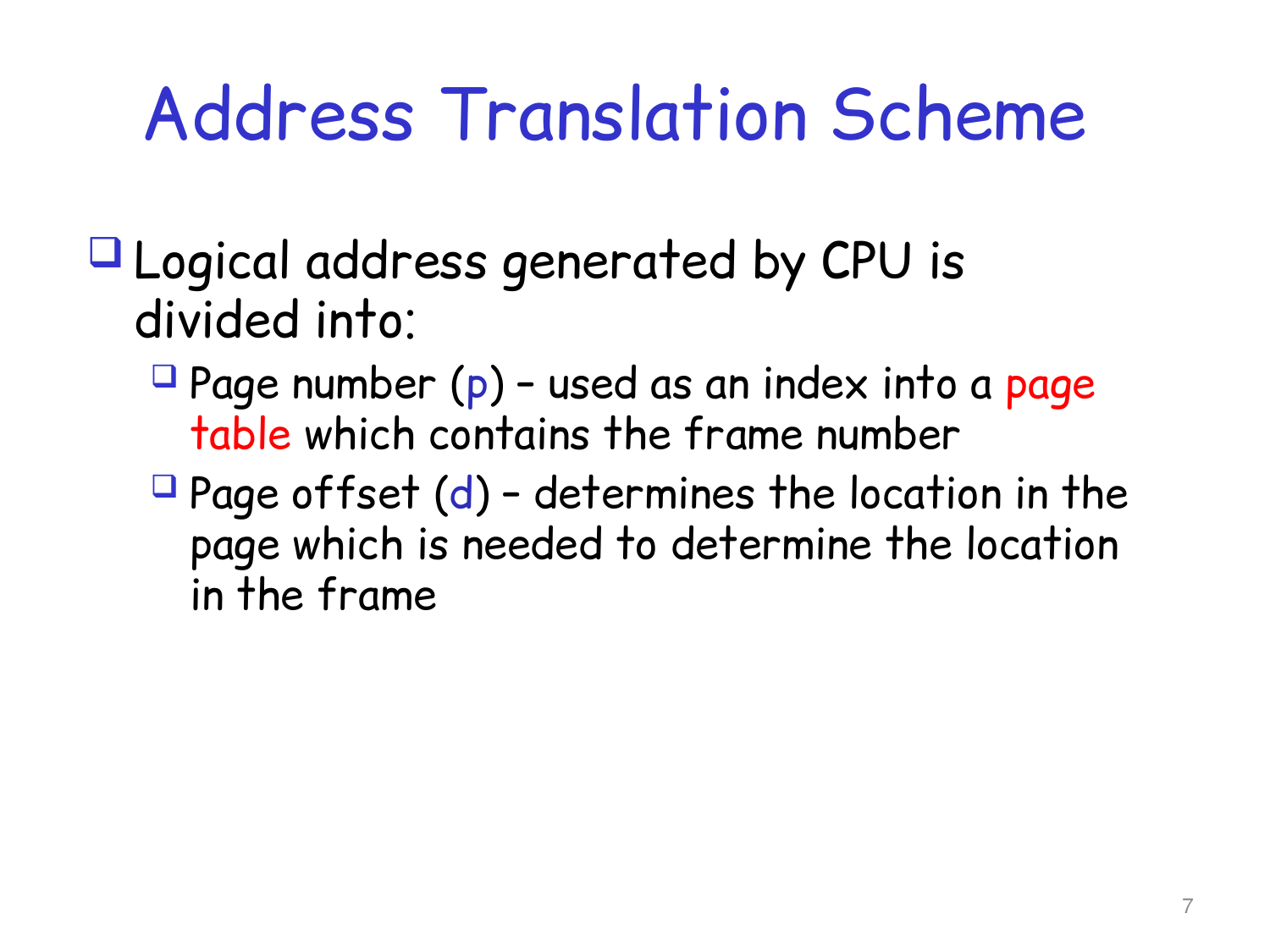

# Address Translation Scheme
Logical address generated by CPU is divided into:
Page number (p) – used as an index into a page table which contains the frame number
Page offset (d) – determines the location in the page which is needed to determine the location in the frame
7